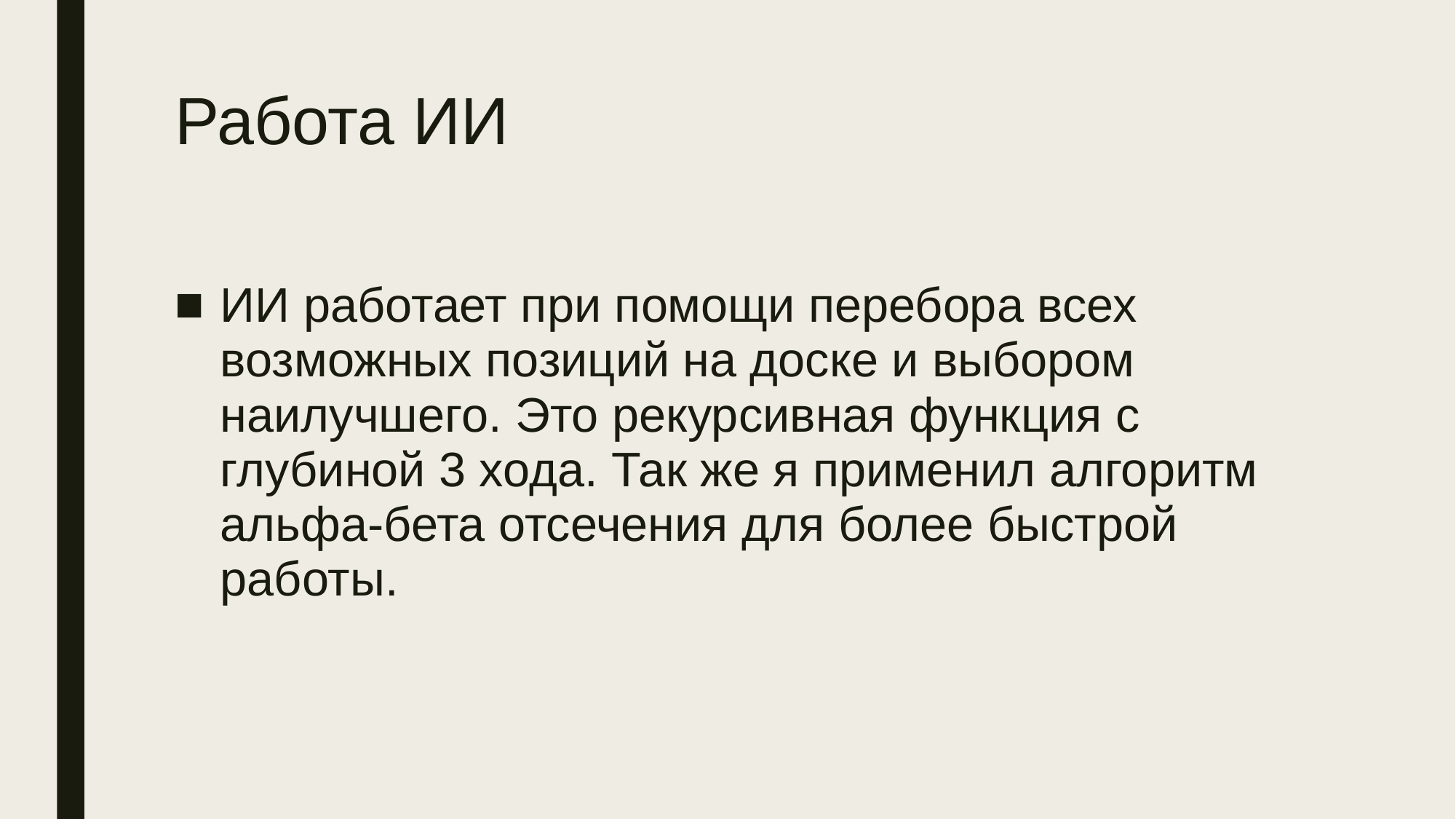

# Работа ИИ
ИИ работает при помощи перебора всех возможных позиций на доске и выбором наилучшего. Это рекурсивная функция с глубиной 3 хода. Так же я применил алгоритм альфа-бета отсечения для более быстрой работы.